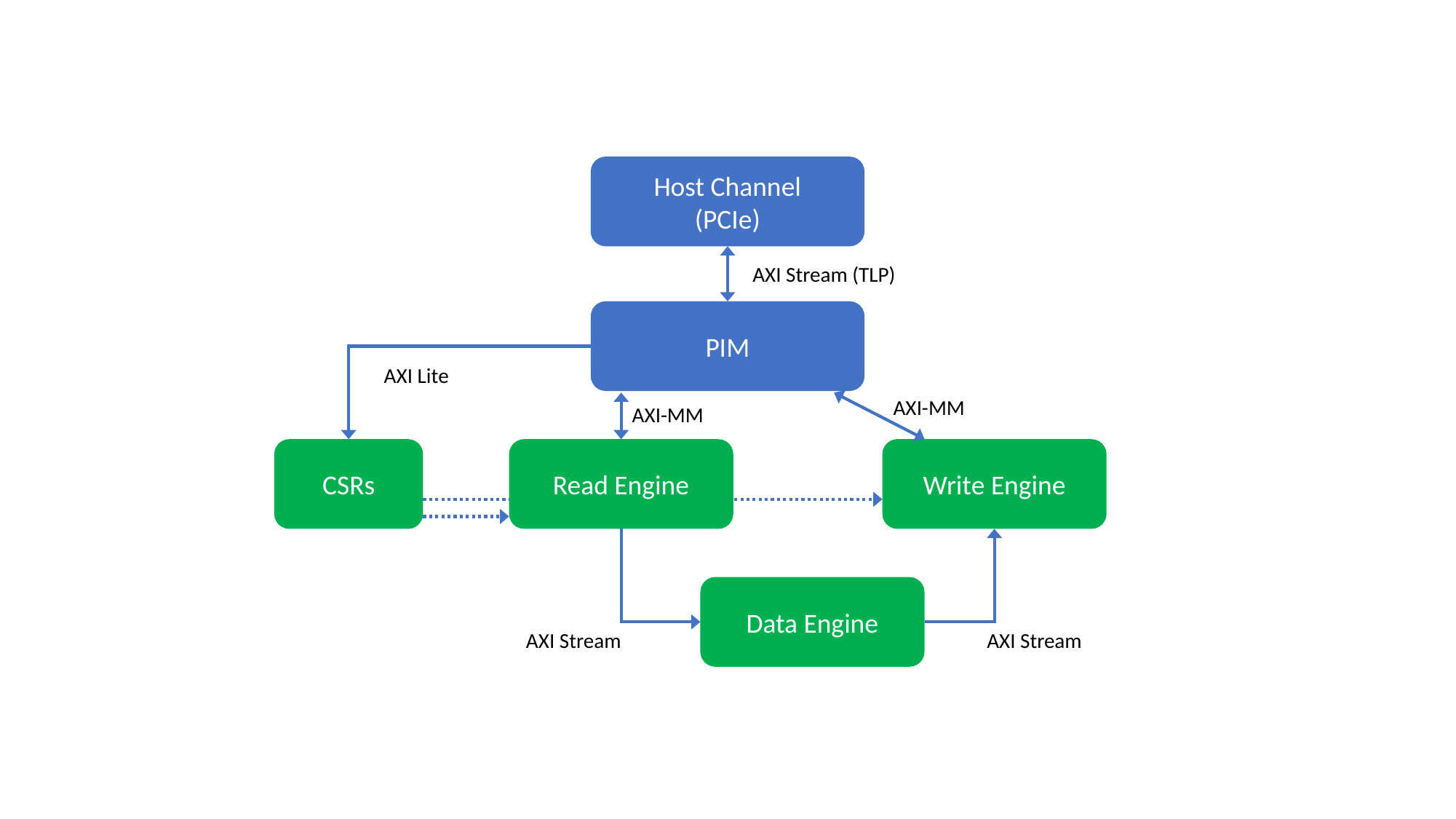

Host Channel
(PCIe)
AXI Stream (TLP)
PIM
AXI Lite
AXI-MM
AXI-MM
CSRs
Read Engine
Write Engine
Data Engine
AXI Stream
AXI Stream